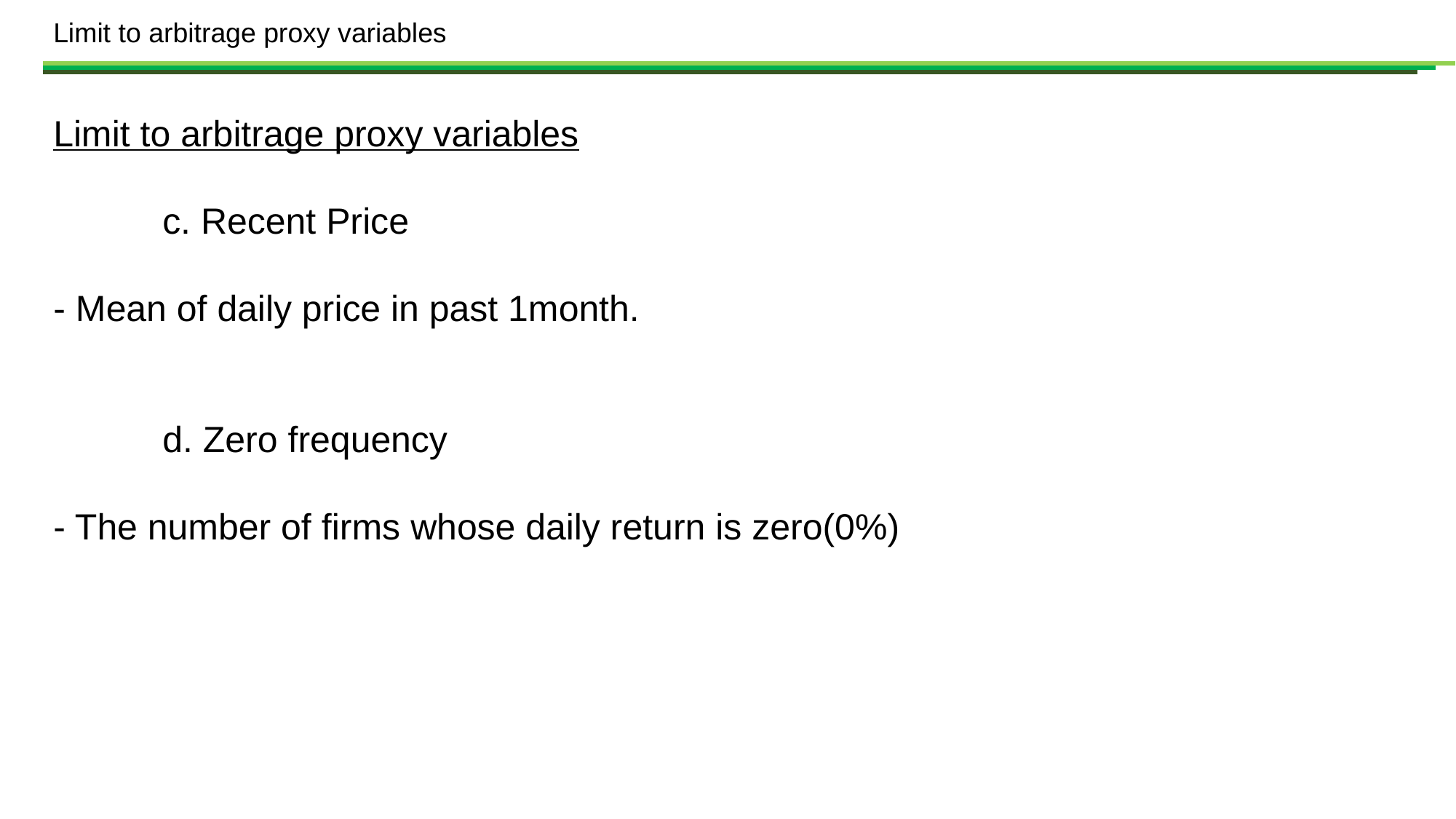

Limit to arbitrage proxy variables
Limit to arbitrage proxy variables

	c. Recent Price

- Mean of daily price in past 1month.

	d. Zero frequency

- The number of firms whose daily return is zero(0%)